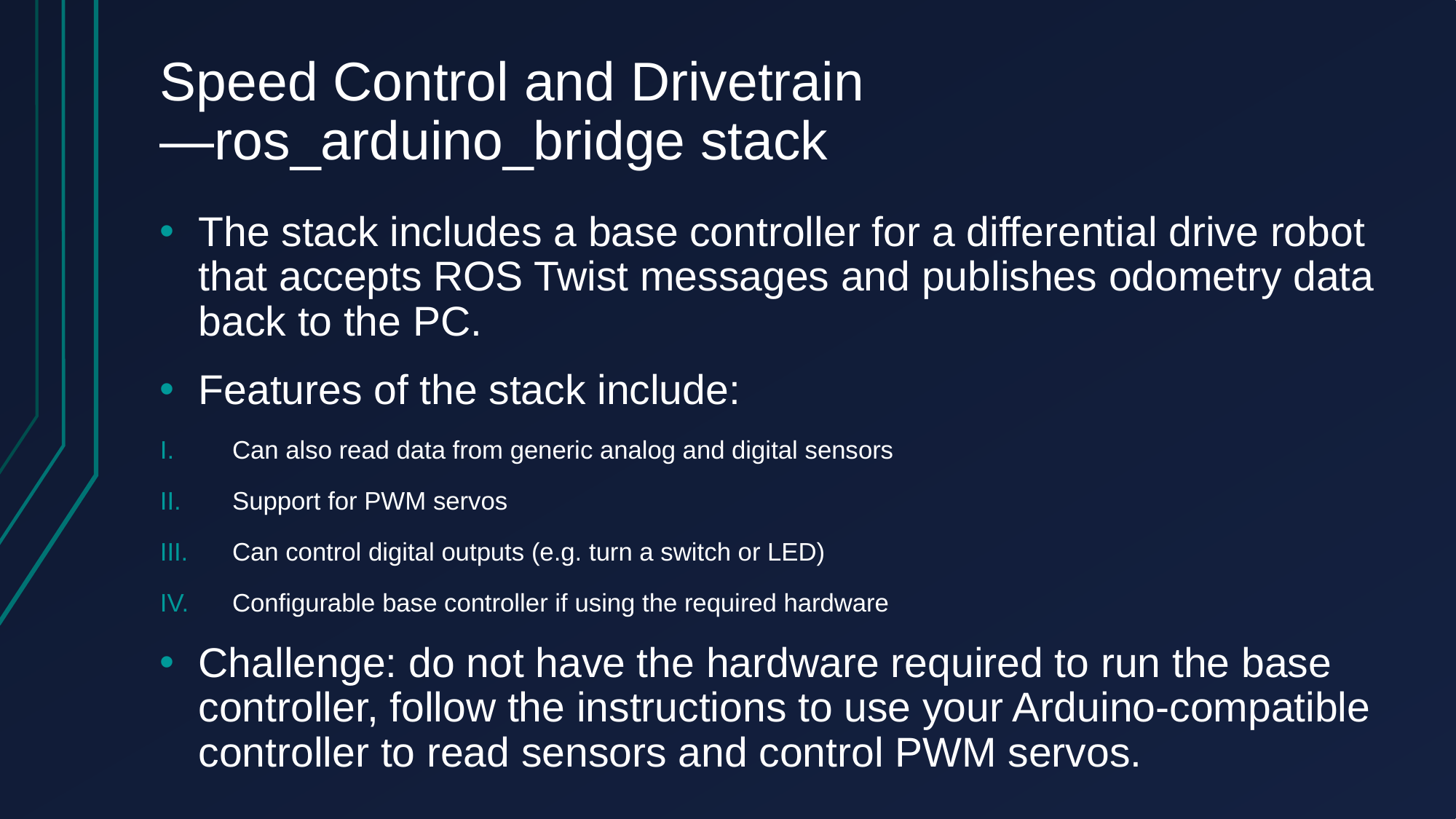

# Speed Control and Drivetrain —ros_arduino_bridge stack
The stack includes a base controller for a differential drive robot that accepts ROS Twist messages and publishes odometry data back to the PC.
Features of the stack include:
Can also read data from generic analog and digital sensors
Support for PWM servos
Can control digital outputs (e.g. turn a switch or LED)
Configurable base controller if using the required hardware
Challenge: do not have the hardware required to run the base controller, follow the instructions to use your Arduino-compatible controller to read sensors and control PWM servos.